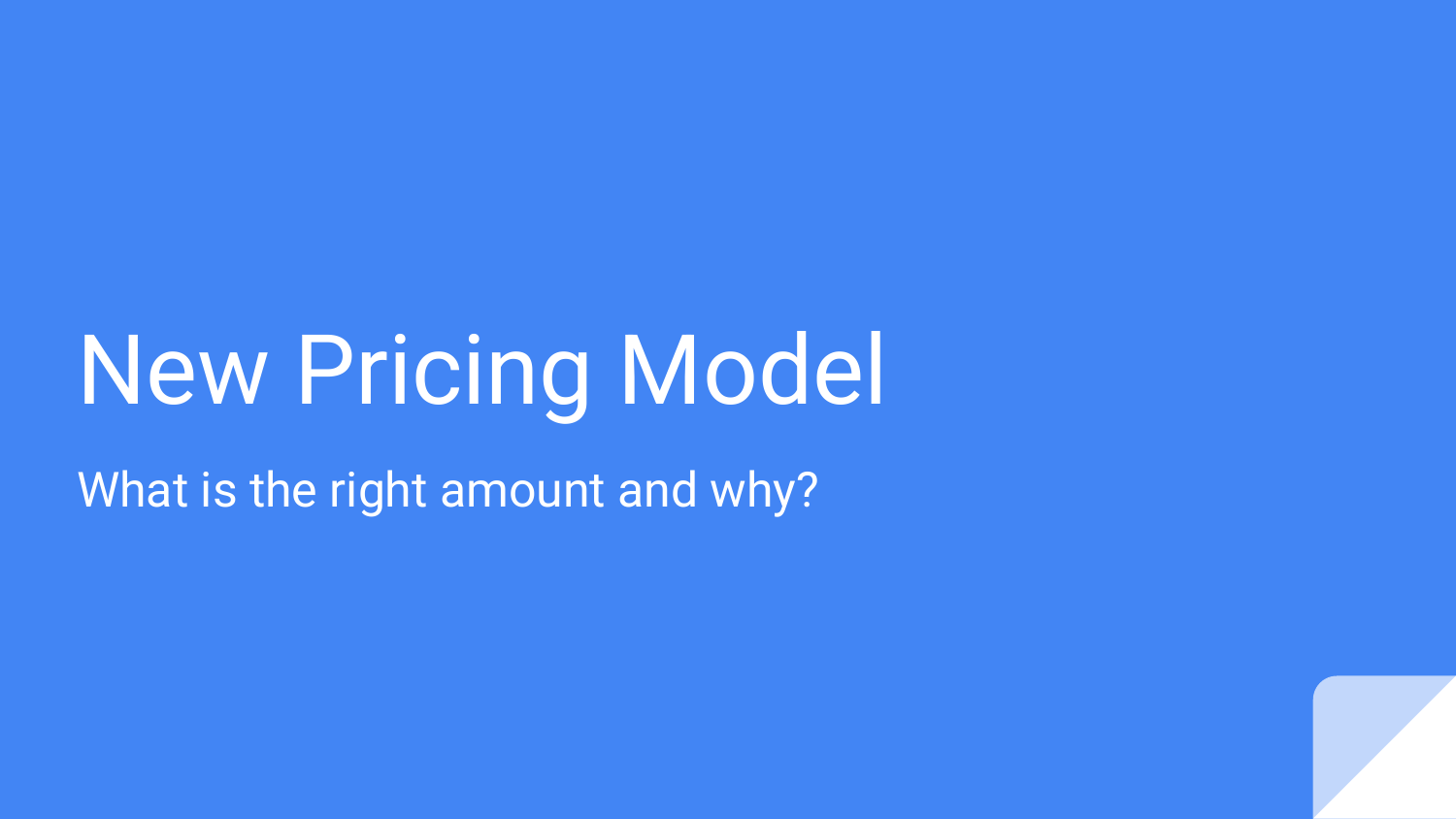

# New Pricing Model
What is the right amount and why?